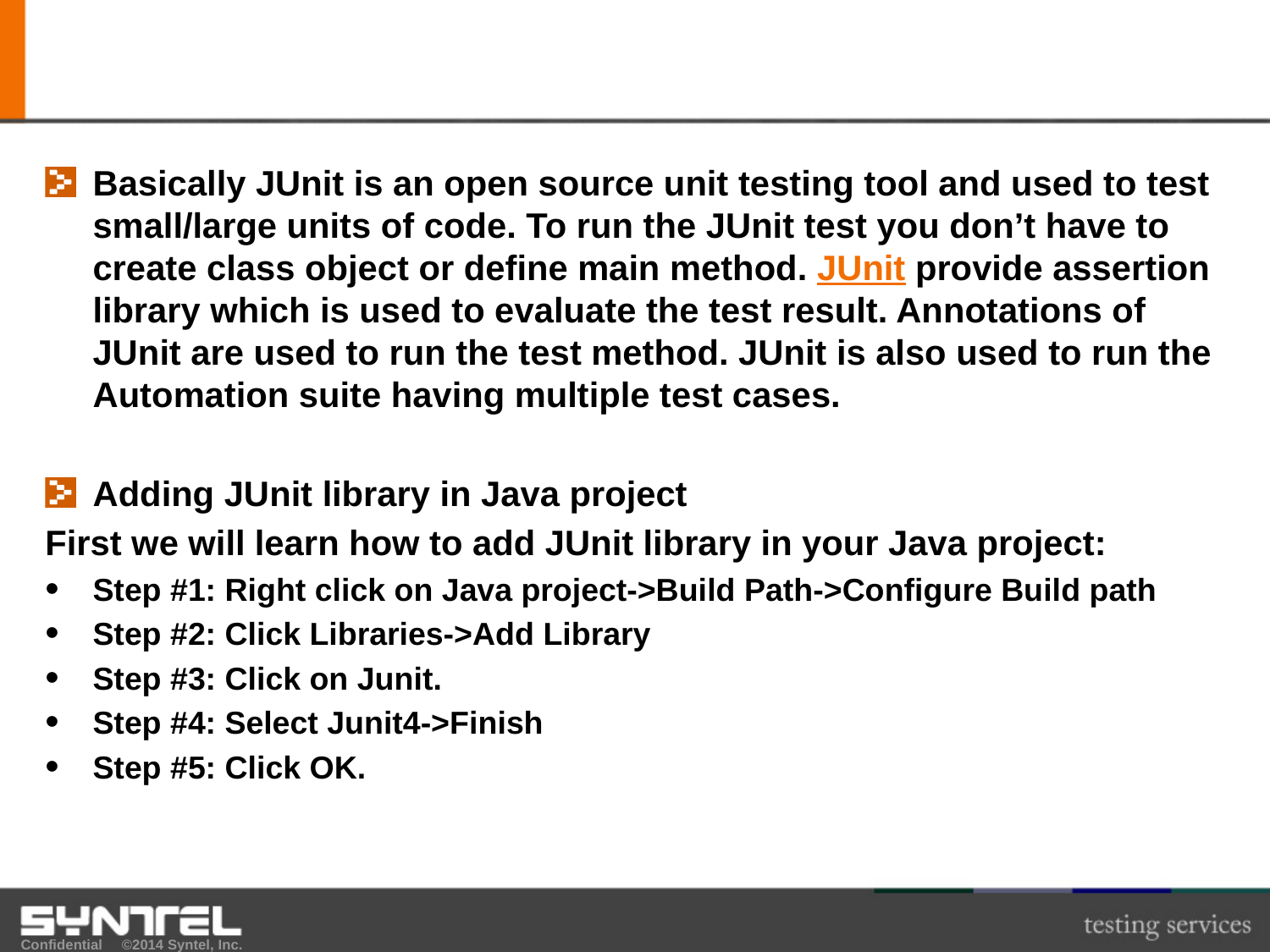

#
Basically JUnit is an open source unit testing tool and used to test small/large units of code. To run the JUnit test you don’t have to create class object or define main method. JUnit provide assertion library which is used to evaluate the test result. Annotations of JUnit are used to run the test method. JUnit is also used to run the Automation suite having multiple test cases.

Adding JUnit library in Java project
First we will learn how to add JUnit library in your Java project:
Step #1: Right click on Java project->Build Path->Configure Build path
Step #2: Click Libraries->Add Library
Step #3: Click on Junit.
Step #4: Select Junit4->Finish
Step #5: Click OK.